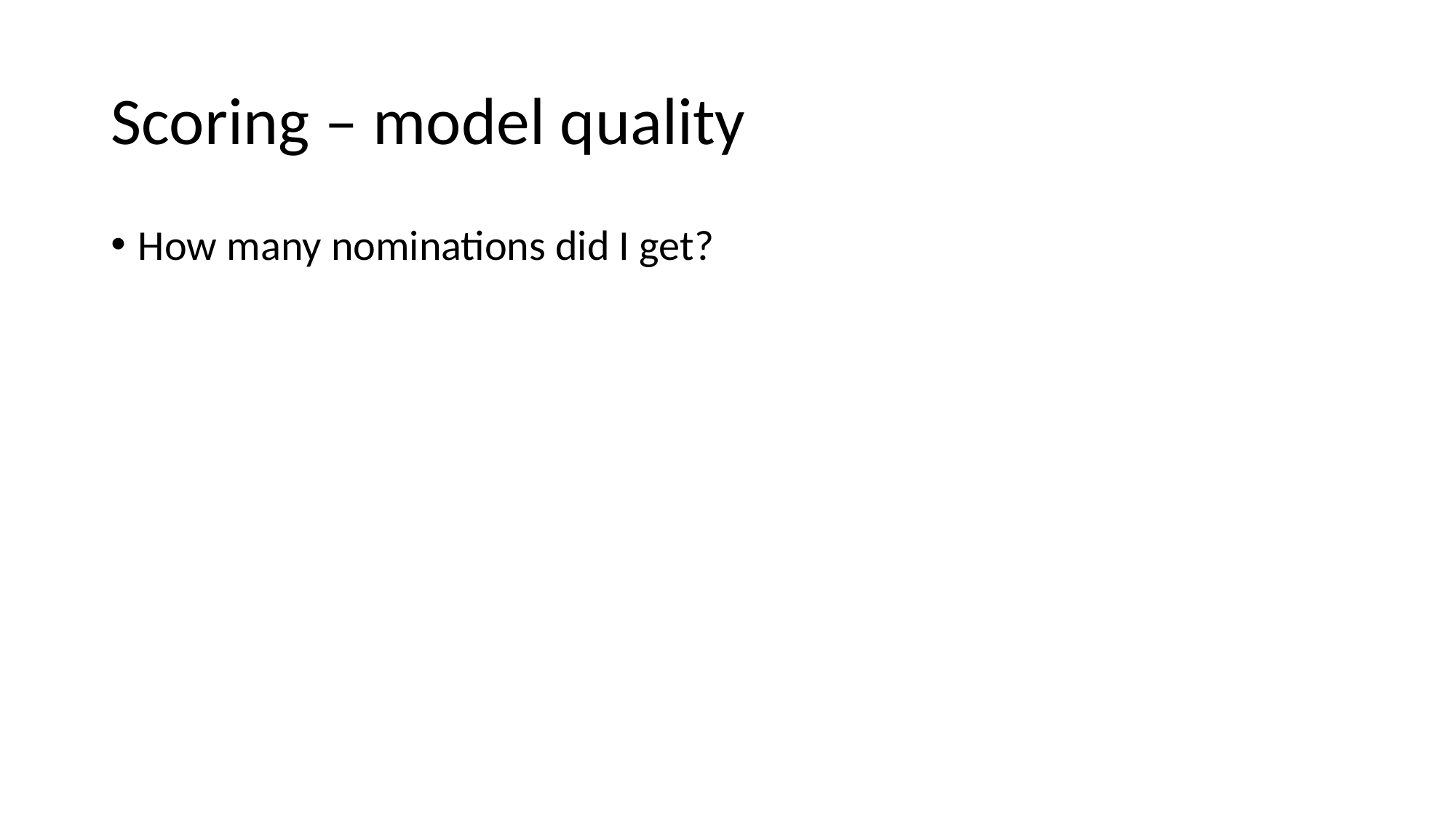

# Scoring – model quality
How many nominations did I get?